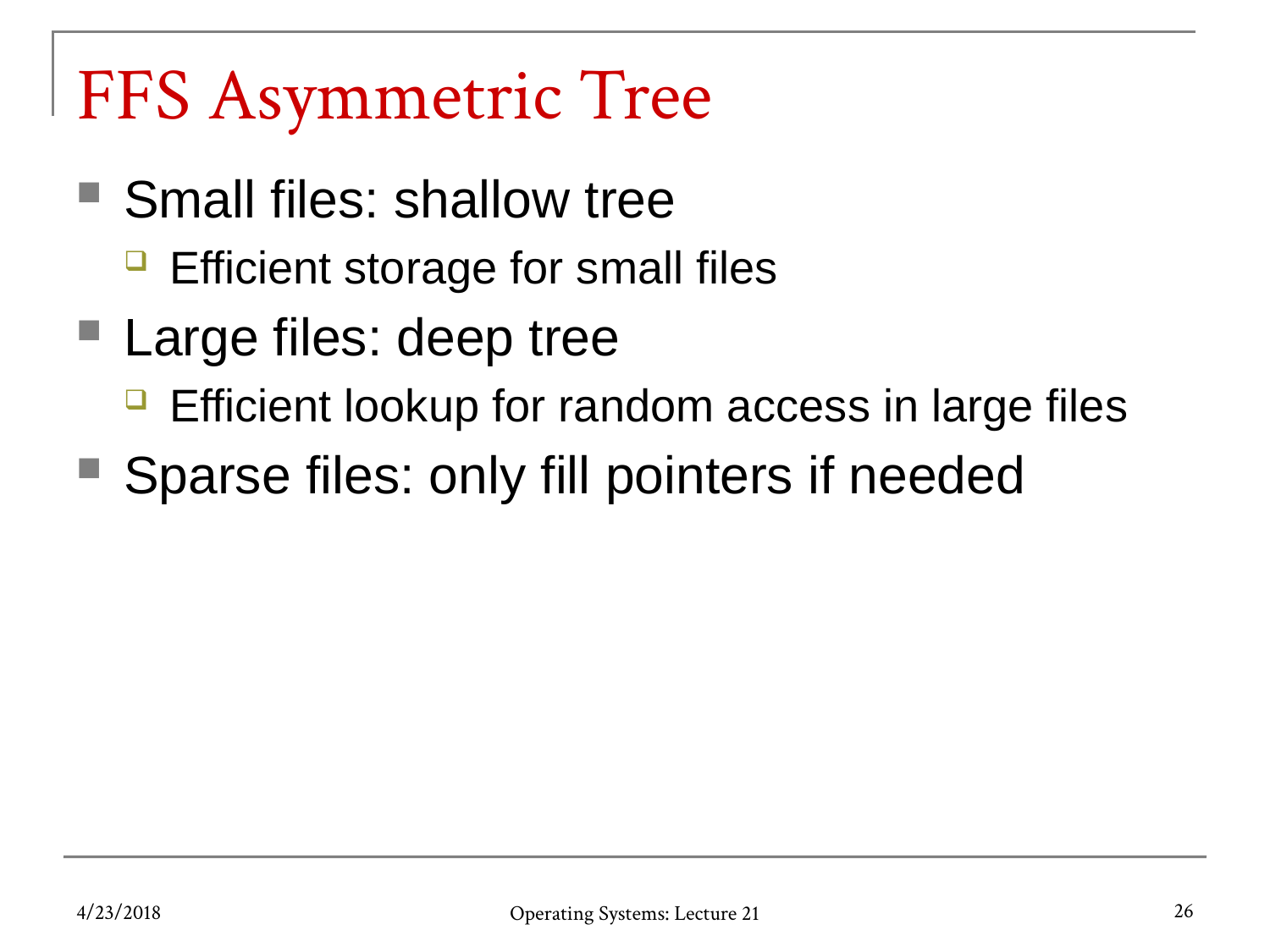

# FFS Asymmetric Tree
Small files: shallow tree
Efficient storage for small files
Large files: deep tree
Efficient lookup for random access in large files
Sparse files: only fill pointers if needed
4/23/2018
26
Operating Systems: Lecture 21